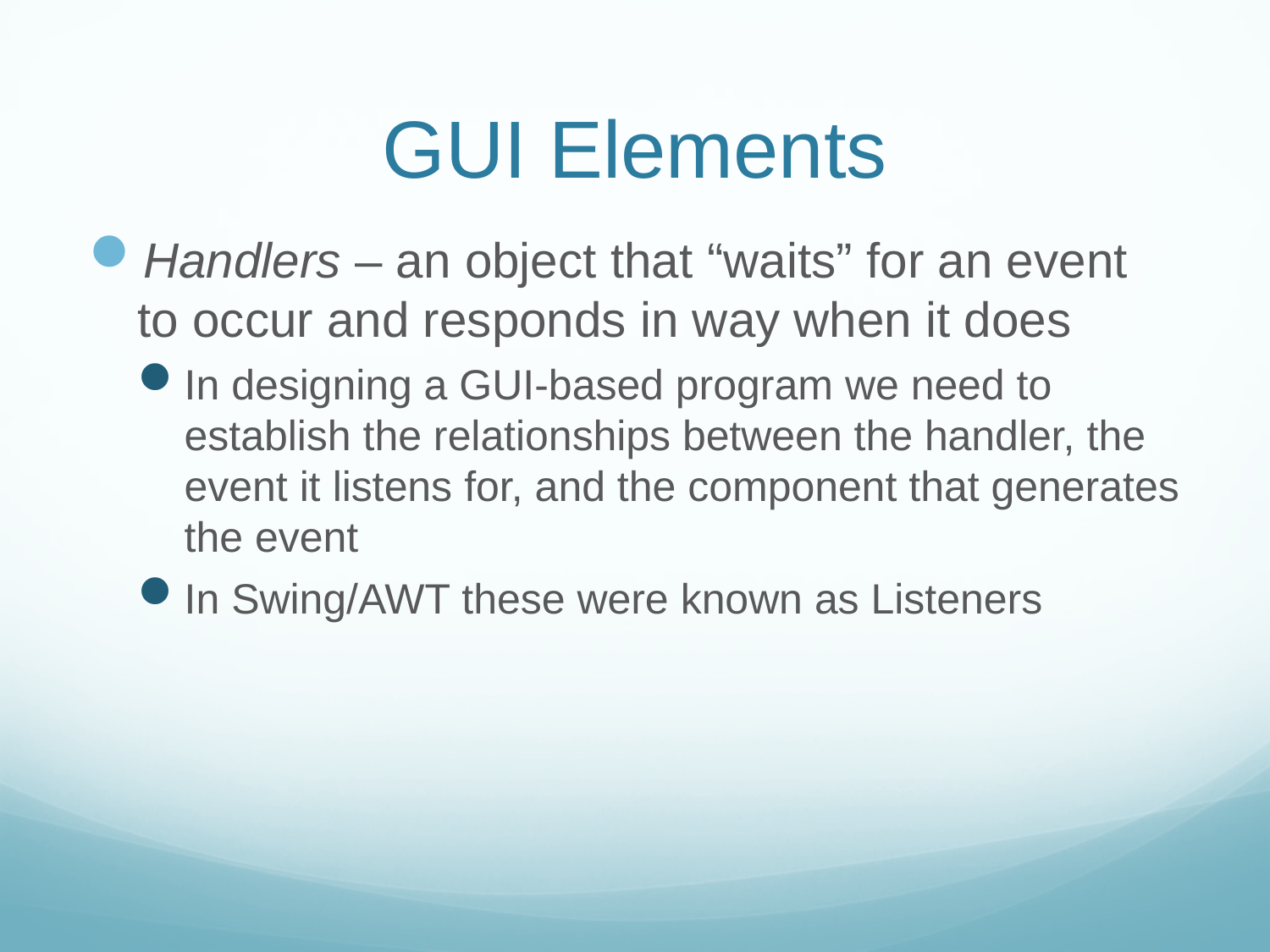

# GUI Elements
Handlers – an object that “waits” for an event to occur and responds in way when it does
In designing a GUI-based program we need to establish the relationships between the handler, the event it listens for, and the component that generates the event
In Swing/AWT these were known as Listeners